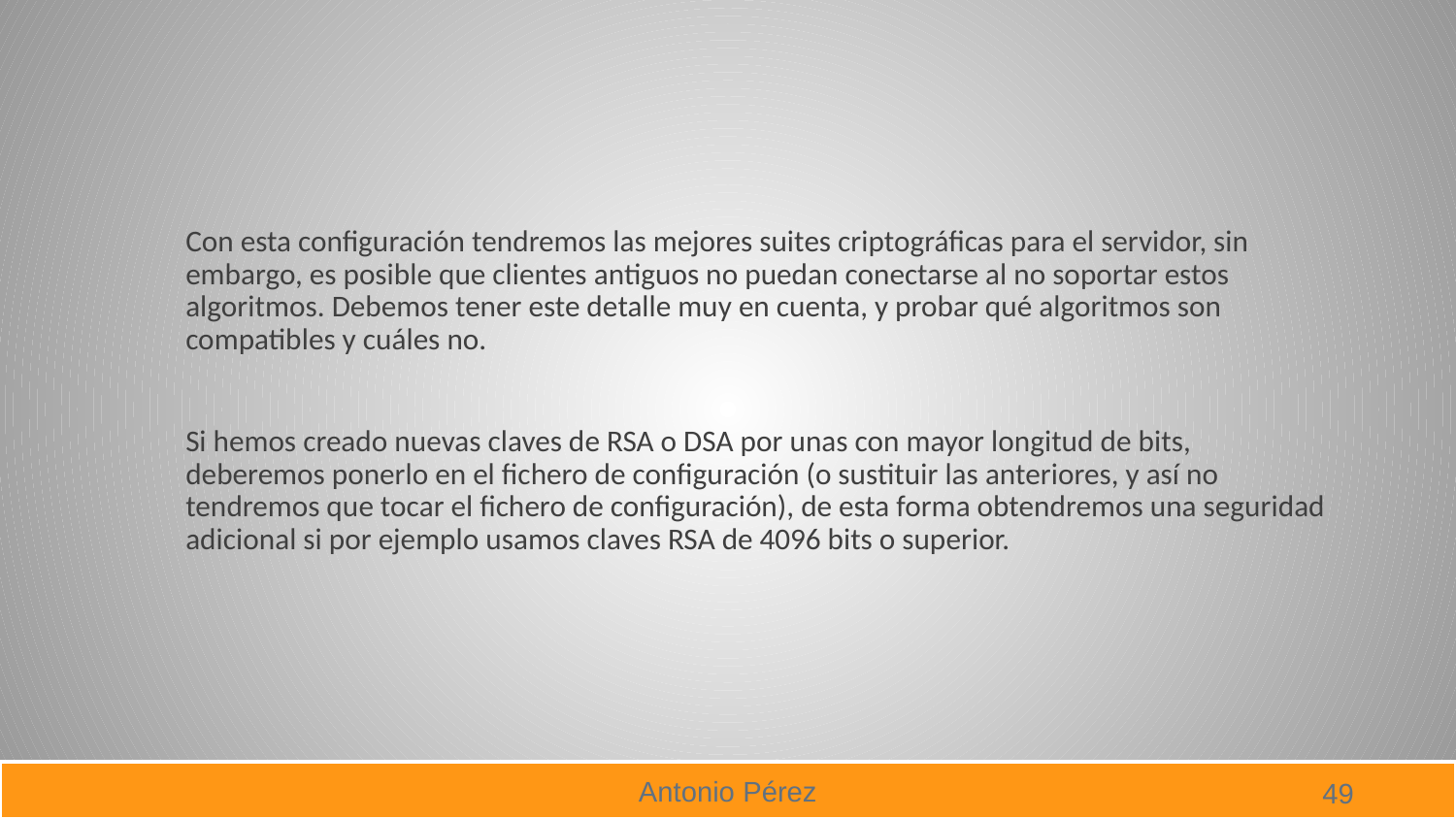

#
Con esta configuración tendremos las mejores suites criptográficas para el servidor, sin embargo, es posible que clientes antiguos no puedan conectarse al no soportar estos algoritmos. Debemos tener este detalle muy en cuenta, y probar qué algoritmos son compatibles y cuáles no.

Si hemos creado nuevas claves de RSA o DSA por unas con mayor longitud de bits, deberemos ponerlo en el fichero de configuración (o sustituir las anteriores, y así no tendremos que tocar el fichero de configuración), de esta forma obtendremos una seguridad adicional si por ejemplo usamos claves RSA de 4096 bits o superior.